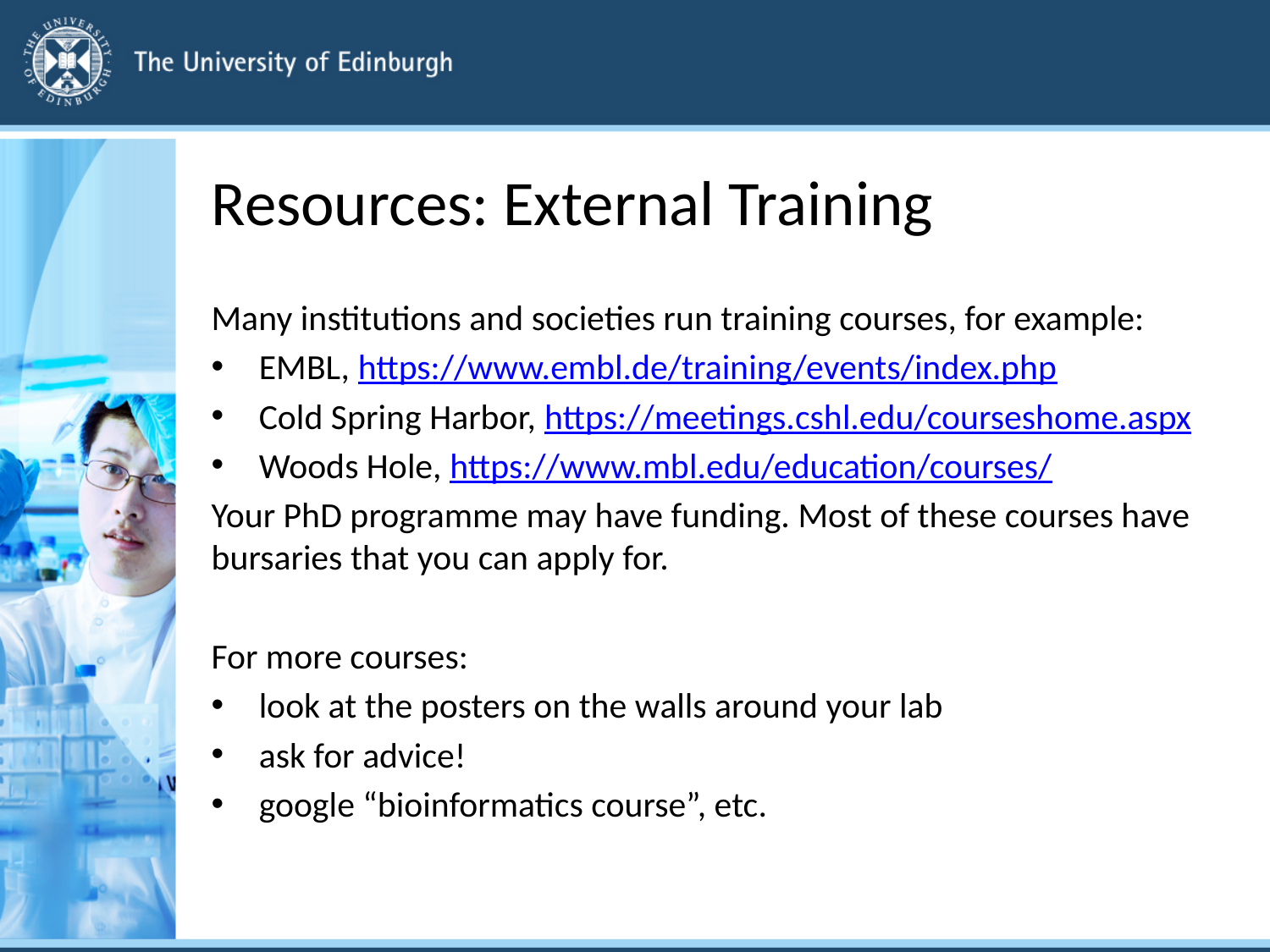

# Resources: External Training
Many institutions and societies run training courses, for example:
EMBL, https://www.embl.de/training/events/index.php
Cold Spring Harbor, https://meetings.cshl.edu/courseshome.aspx
Woods Hole, https://www.mbl.edu/education/courses/
Your PhD programme may have funding. Most of these courses have bursaries that you can apply for.

For more courses:
look at the posters on the walls around your lab
ask for advice!
google “bioinformatics course”, etc.